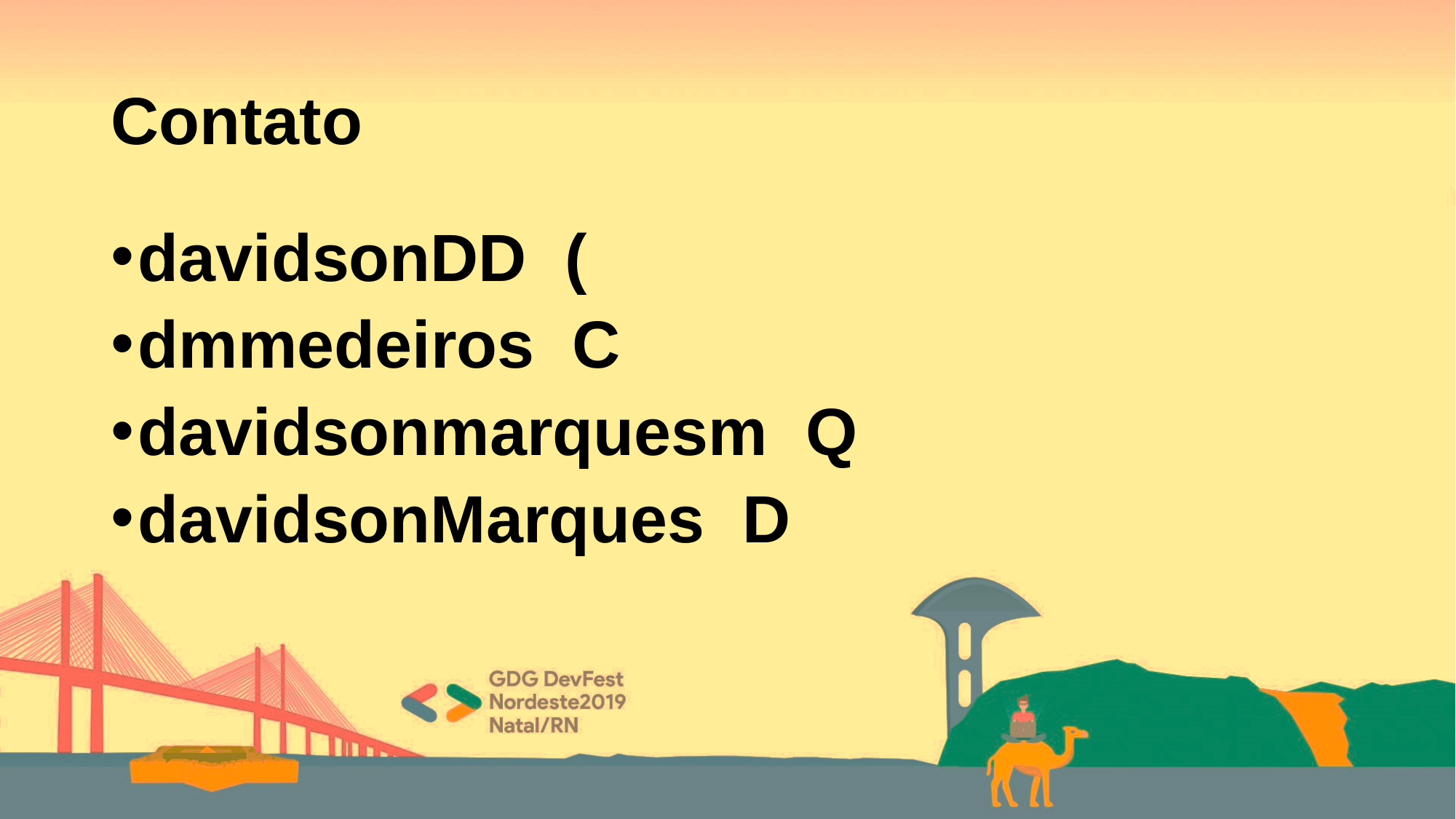

# Contato
davidsonDD  (
dmmedeiros  C
davidsonmarquesm  Q
davidsonMarques  D